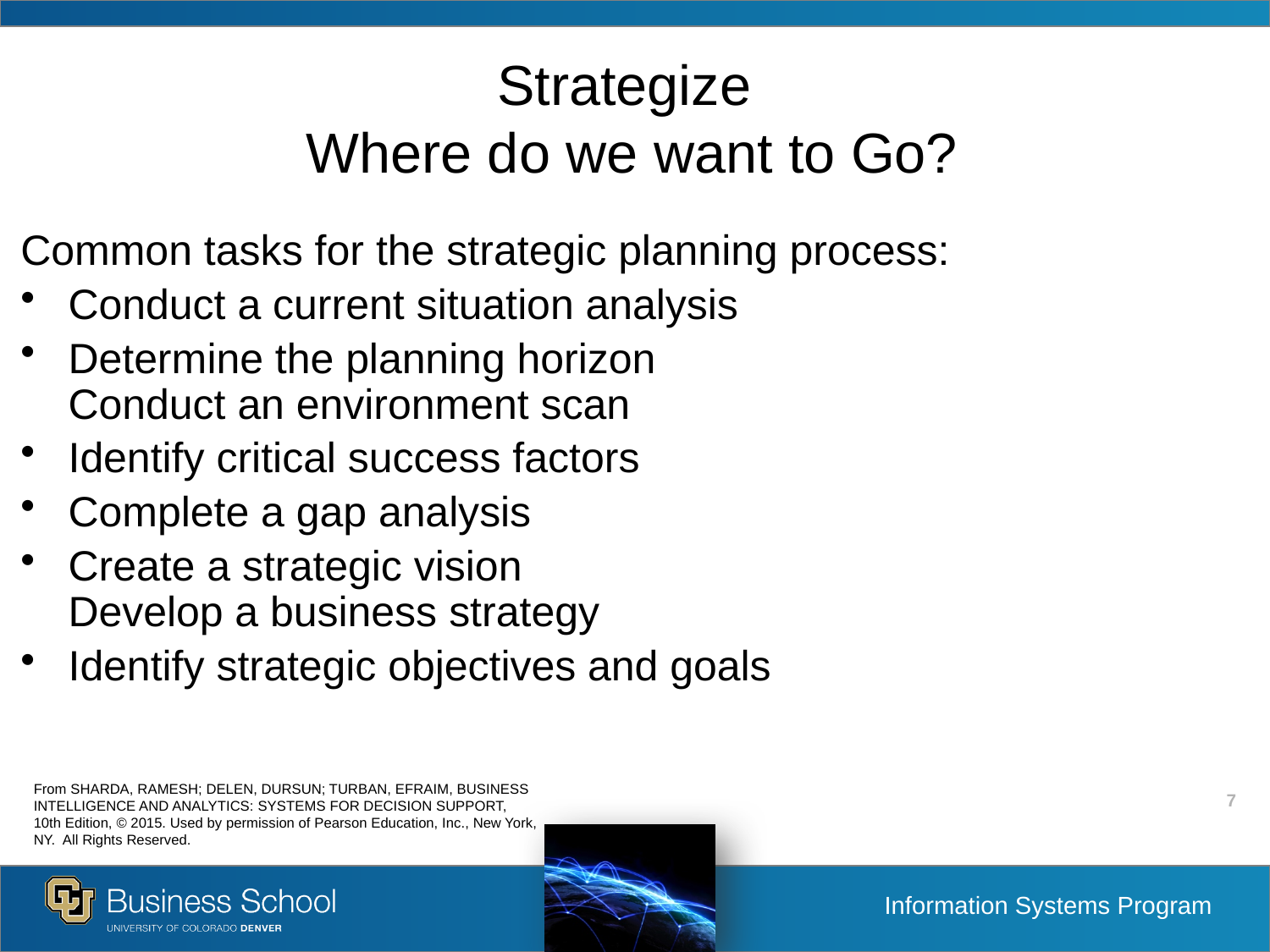

# Strategize Where do we want to Go?
Common tasks for the strategic planning process:
Conduct a current situation analysis
Determine the planning horizon
Conduct an environment scan
Identify critical success factors
Complete a gap analysis
Create a strategic vision
Develop a business strategy
Identify strategic objectives and goals
From SHARDA, RAMESH; DELEN, DURSUN; TURBAN, EFRAIM, BUSINESS INTELLIGENCE AND ANALYTICS: SYSTEMS FOR DECISION SUPPORT, 10th Edition, © 2015. Used by permission of Pearson Education, Inc., New York, NY.  All Rights Reserved.